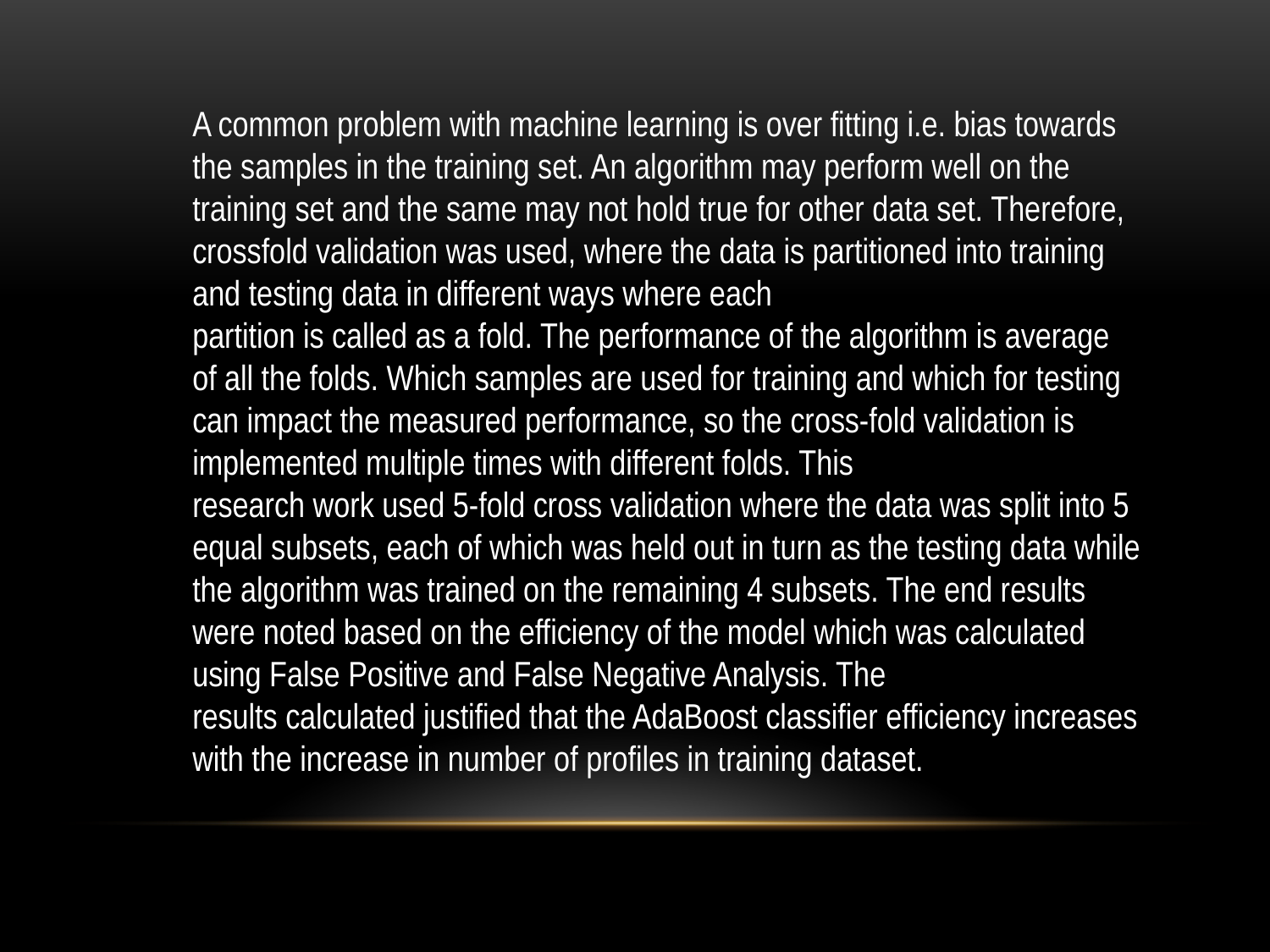

A common problem with machine learning is over fitting i.e. bias towards the samples in the training set. An algorithm may perform well on the training set and the same may not hold true for other data set. Therefore, crossfold validation was used, where the data is partitioned into training and testing data in different ways where each
partition is called as a fold. The performance of the algorithm is average of all the folds. Which samples are used for training and which for testing can impact the measured performance, so the cross-fold validation is implemented multiple times with different folds. This
research work used 5-fold cross validation where the data was split into 5 equal subsets, each of which was held out in turn as the testing data while the algorithm was trained on the remaining 4 subsets. The end results were noted based on the efficiency of the model which was calculated using False Positive and False Negative Analysis. The
results calculated justified that the AdaBoost classifier efficiency increases with the increase in number of profiles in training dataset.